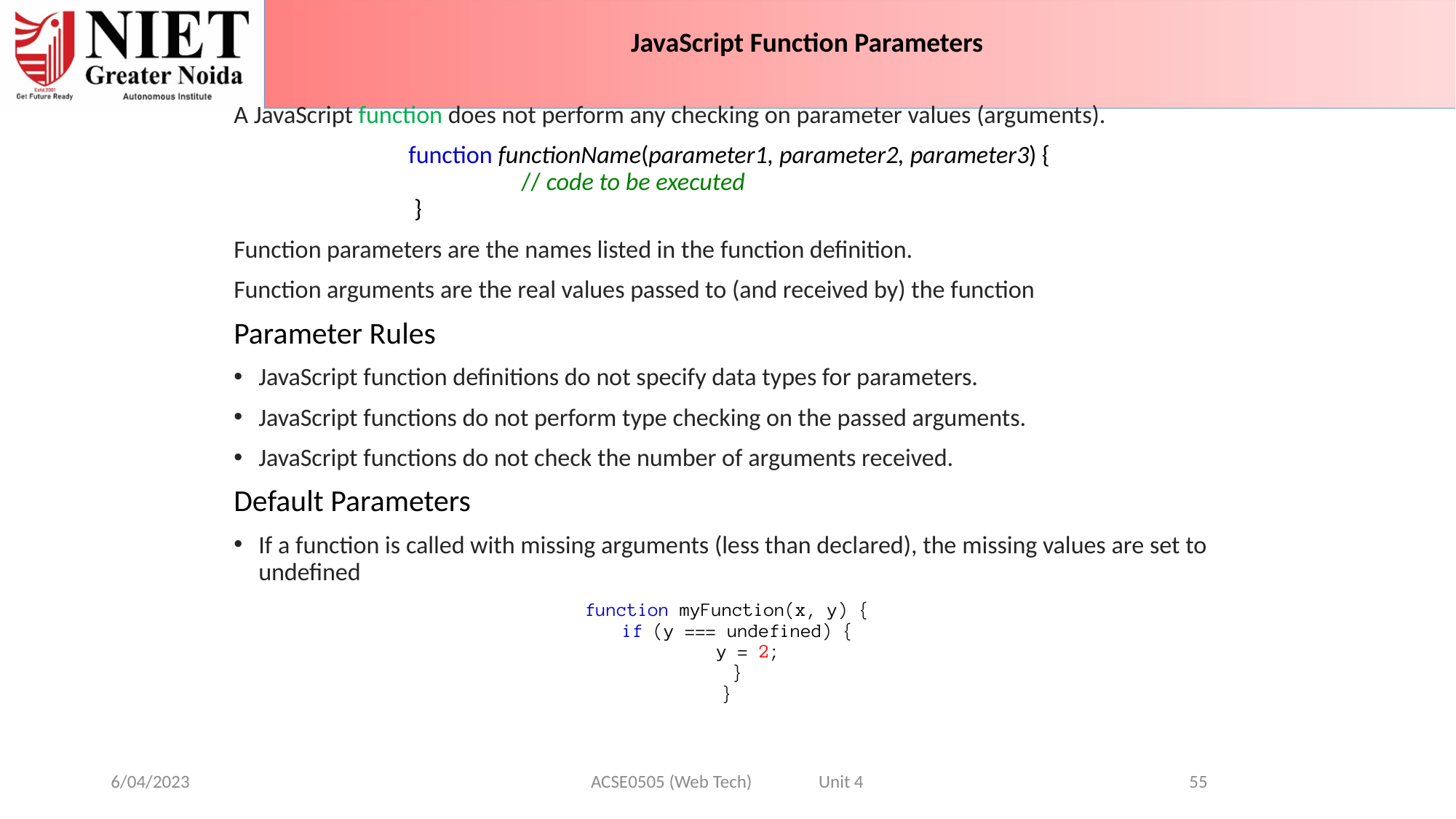

JavaScript Function Parameters
A JavaScript function does not perform any checking on parameter values (arguments).
                               function functionName(parameter1, parameter2, parameter3) {
                                                   // code to be executed
                                }
Function parameters are the names listed in the function definition.
Function arguments are the real values passed to (and received by) the function
Parameter Rules
JavaScript function definitions do not specify data types for parameters.
JavaScript functions do not perform type checking on the passed arguments.
JavaScript functions do not check the number of arguments received.
Default Parameters
If a function is called with missing arguments (less than declared), the missing values are set to undefined
function myFunction(x, y) {
  if (y === undefined) {
    y = 2;
  }
}
6/04/2023
ACSE0505 (Web Tech)                Unit 4
55